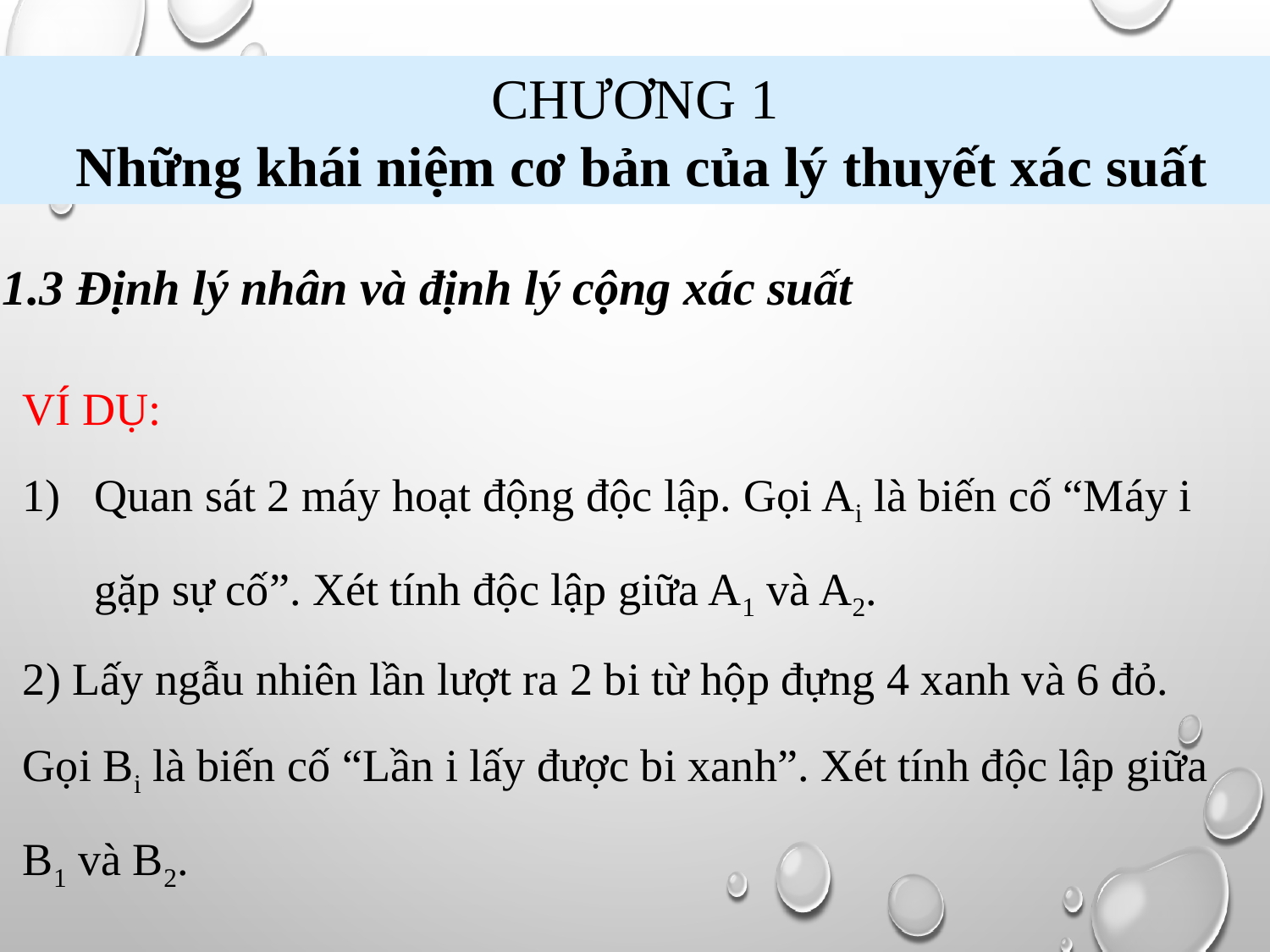

CHƯƠNG 1
 Những khái niệm cơ bản của lý thuyết xác suất
1.3 Định lý nhân và định lý cộng xác suất
VÍ DỤ:
Quan sát 2 máy hoạt động độc lập. Gọi Ai là biến cố “Máy i gặp sự cố”. Xét tính độc lập giữa A1 và A2.
2) Lấy ngẫu nhiên lần lượt ra 2 bi từ hộp đựng 4 xanh và 6 đỏ.
Gọi Bi là biến cố “Lần i lấy được bi xanh”. Xét tính độc lập giữa B1 và B2.